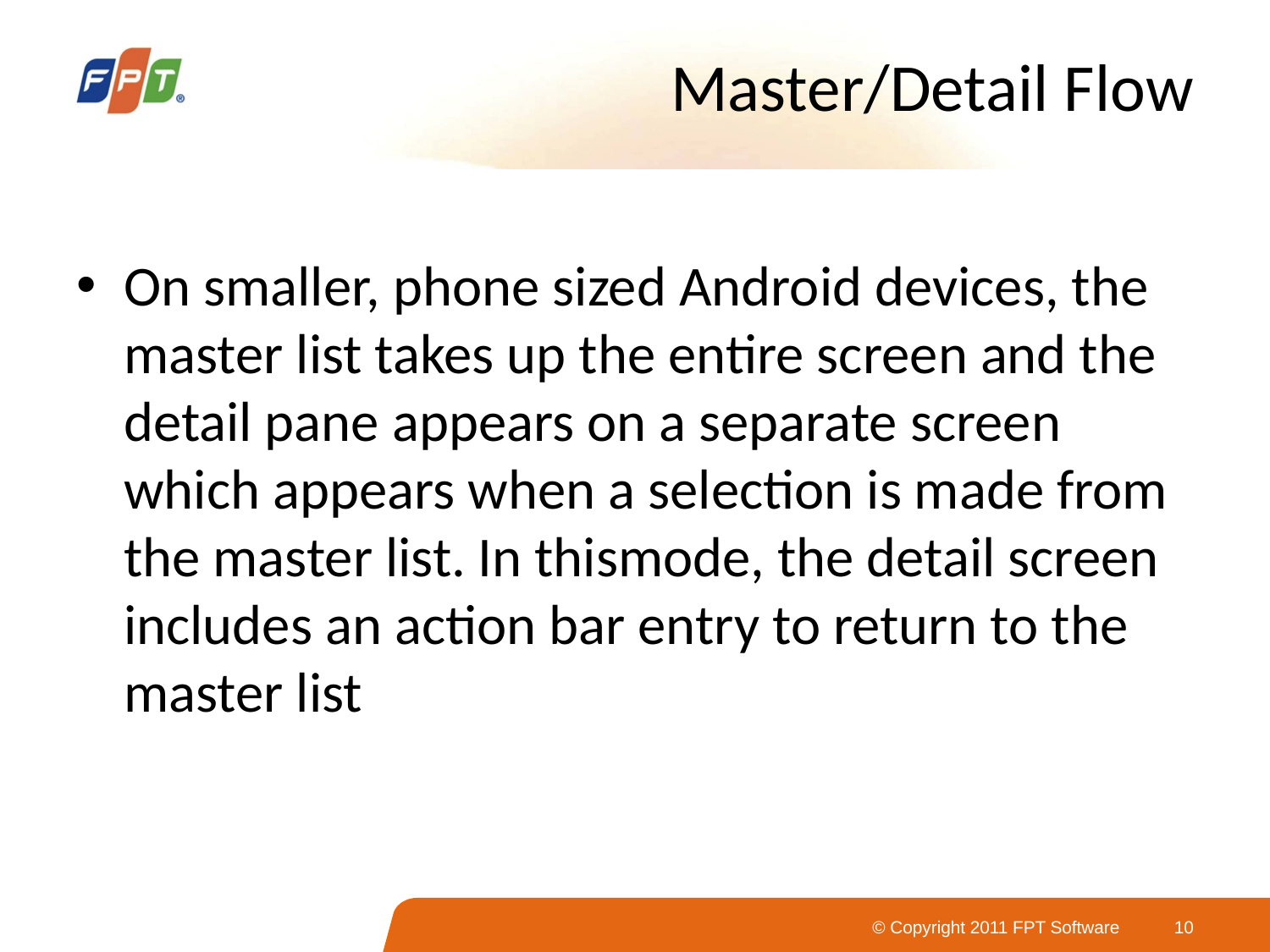

# Master/Detail Flow
On smaller, phone sized Android devices, the master list takes up the entire screen and the detail pane appears on a separate screen which appears when a selection is made from the master list. In thismode, the detail screen includes an action bar entry to return to the master list